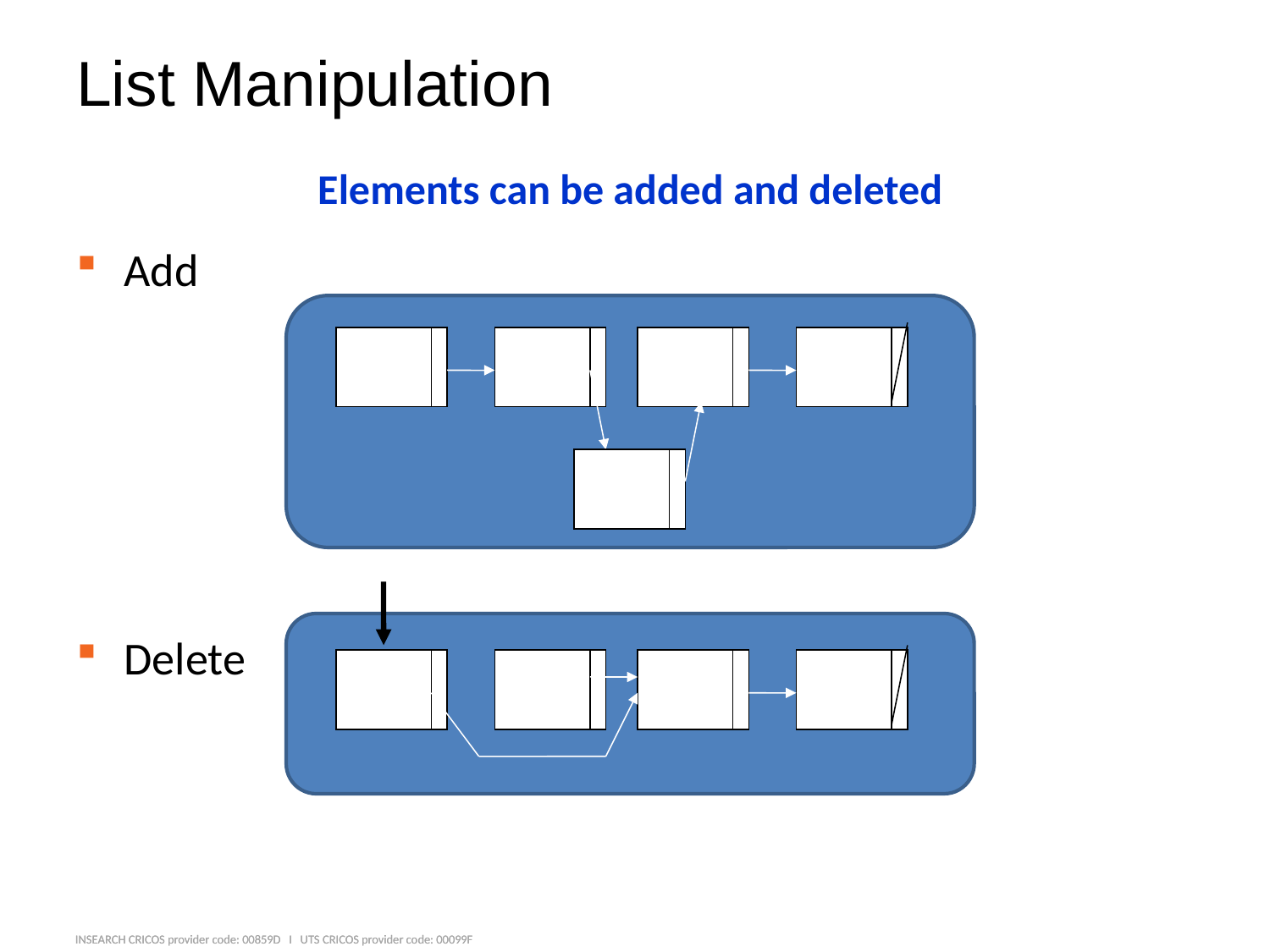

# List Manipulation
Elements can be added and deleted

Add

Delete